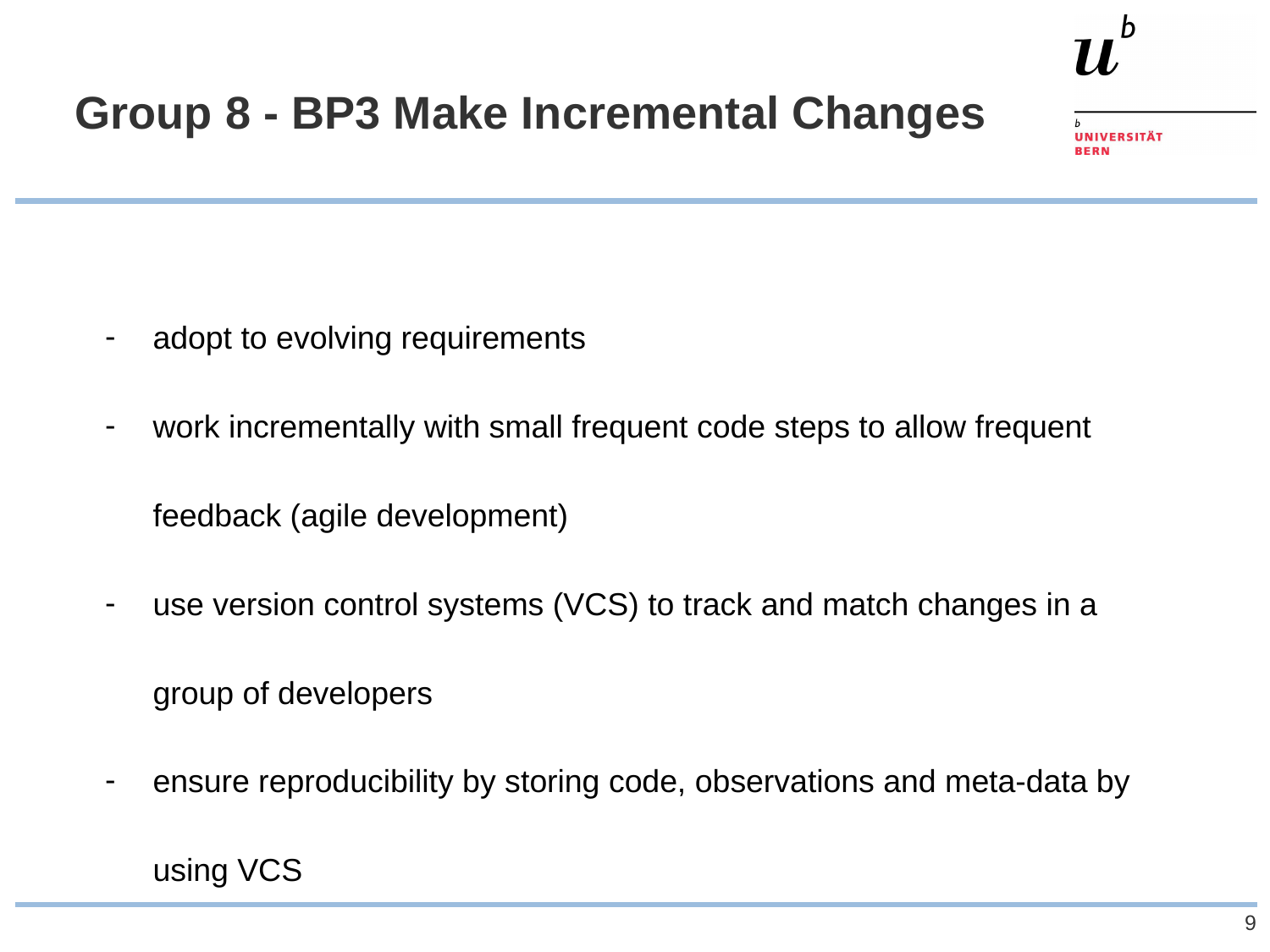

# Group 8 - BP3 Make Incremental Changes

adopt to evolving requirements
work incrementally with small frequent code steps to allow frequent feedback (agile development)
use version control systems (VCS) to track and match changes in a group of developers
ensure reproducibility by storing code, observations and meta-data by using VCS

9